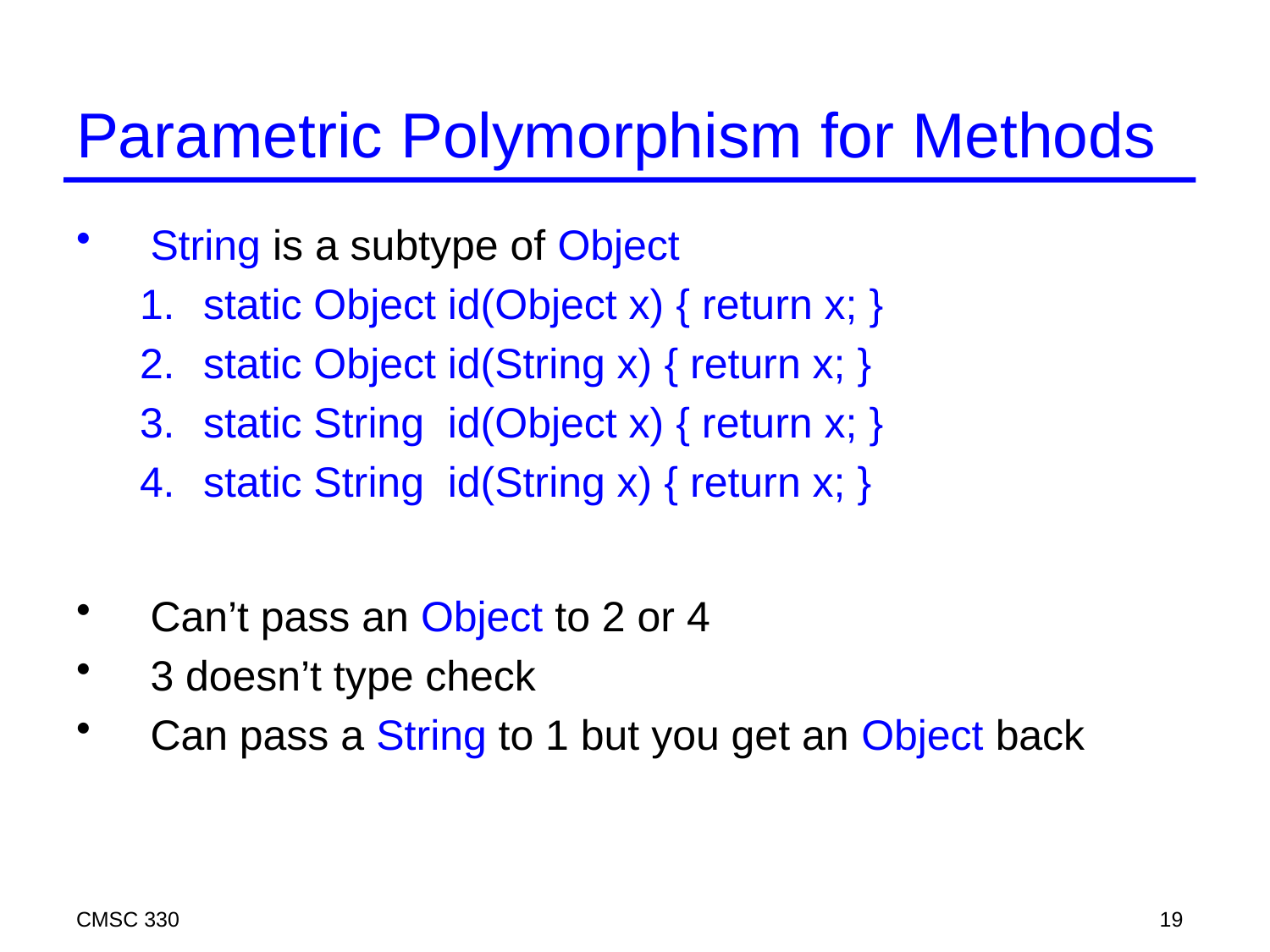

# Parametric Polymorphism for Methods
String is a subtype of Object
static Object id(Object x) { return x; }
static Object id(String x) { return x; }
static String  id(Object x) { return x; }
static String  id(String x) { return x; }

Can’t pass an Object to 2 or 4
3 doesn’t type check
Can pass a String to 1 but you get an Object back
CMSC 330
19